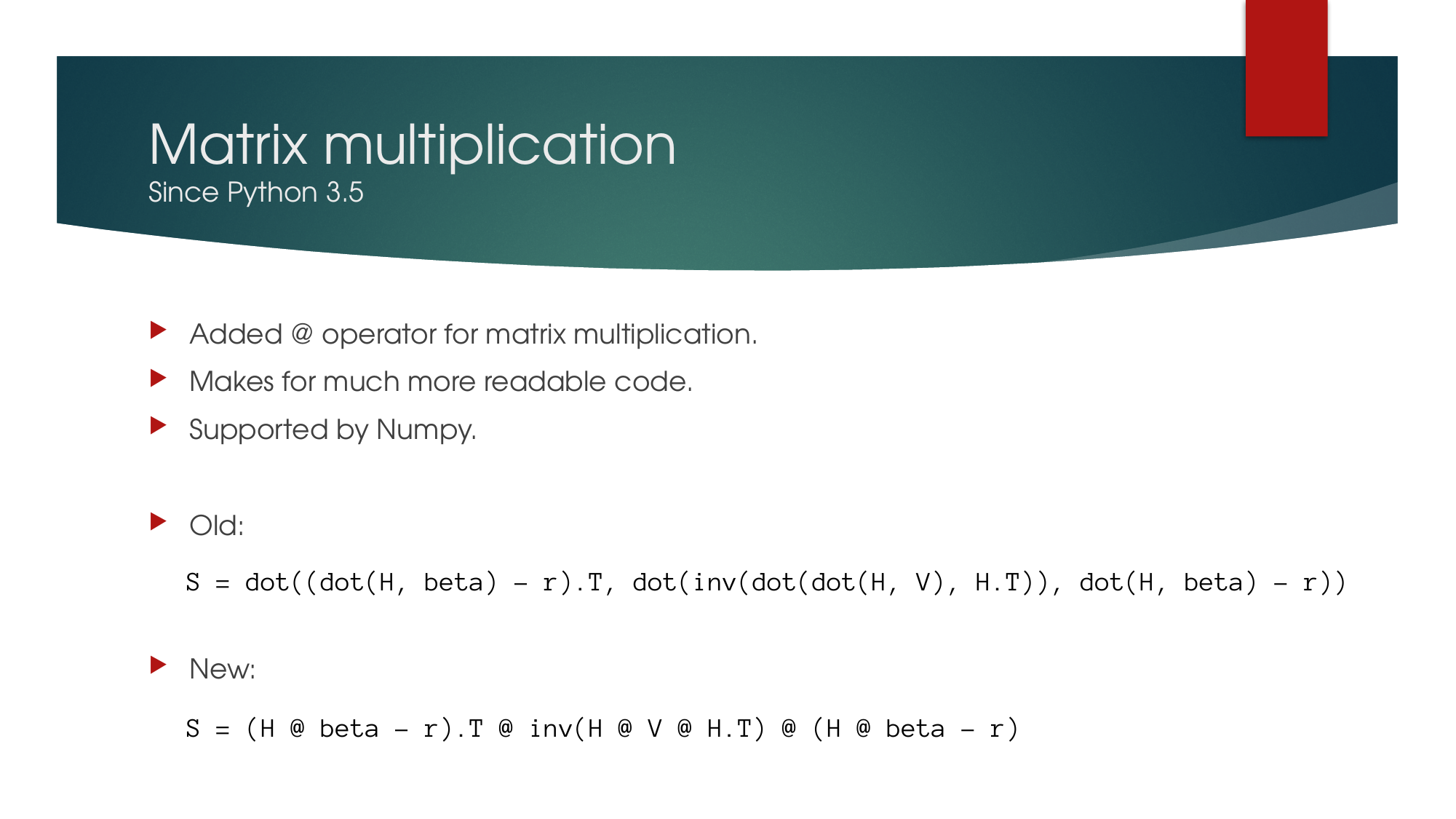

# Matrix multiplication Since Python 3.5
Added @ operator for matrix multiplication.
Makes for much more readable code.
Supported by Numpy.

Old:

New:
S = dot((dot(H, beta) - r).T, dot(inv(dot(dot(H, V), H.T)), dot(H, beta) - r))
S = (H @ beta - r).T @ inv(H @ V @ H.T) @ (H @ beta - r)